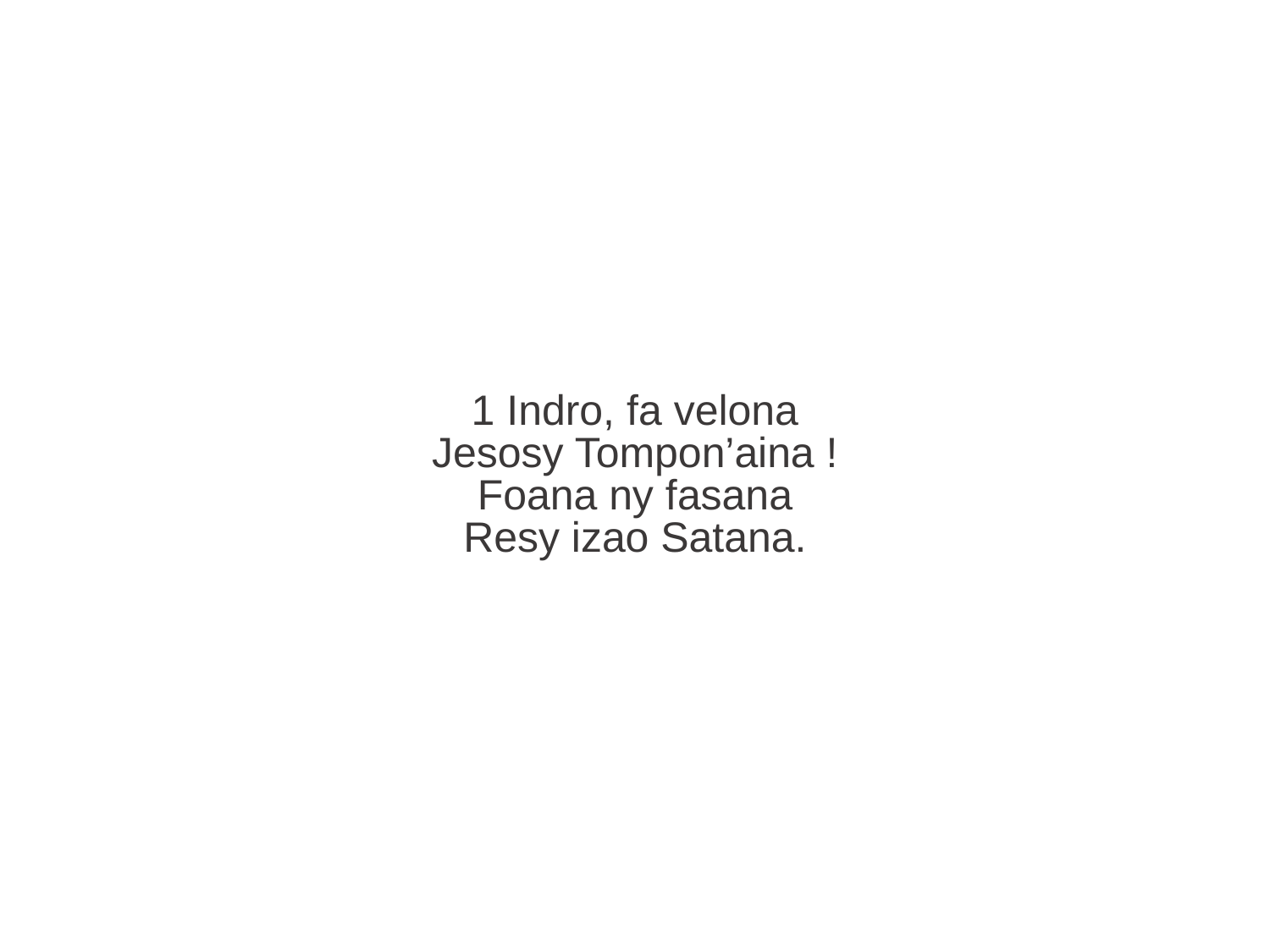

1 Indro, fa velona
Jesosy Tompon’aina !
Foana ny fasana
Resy izao Satana.